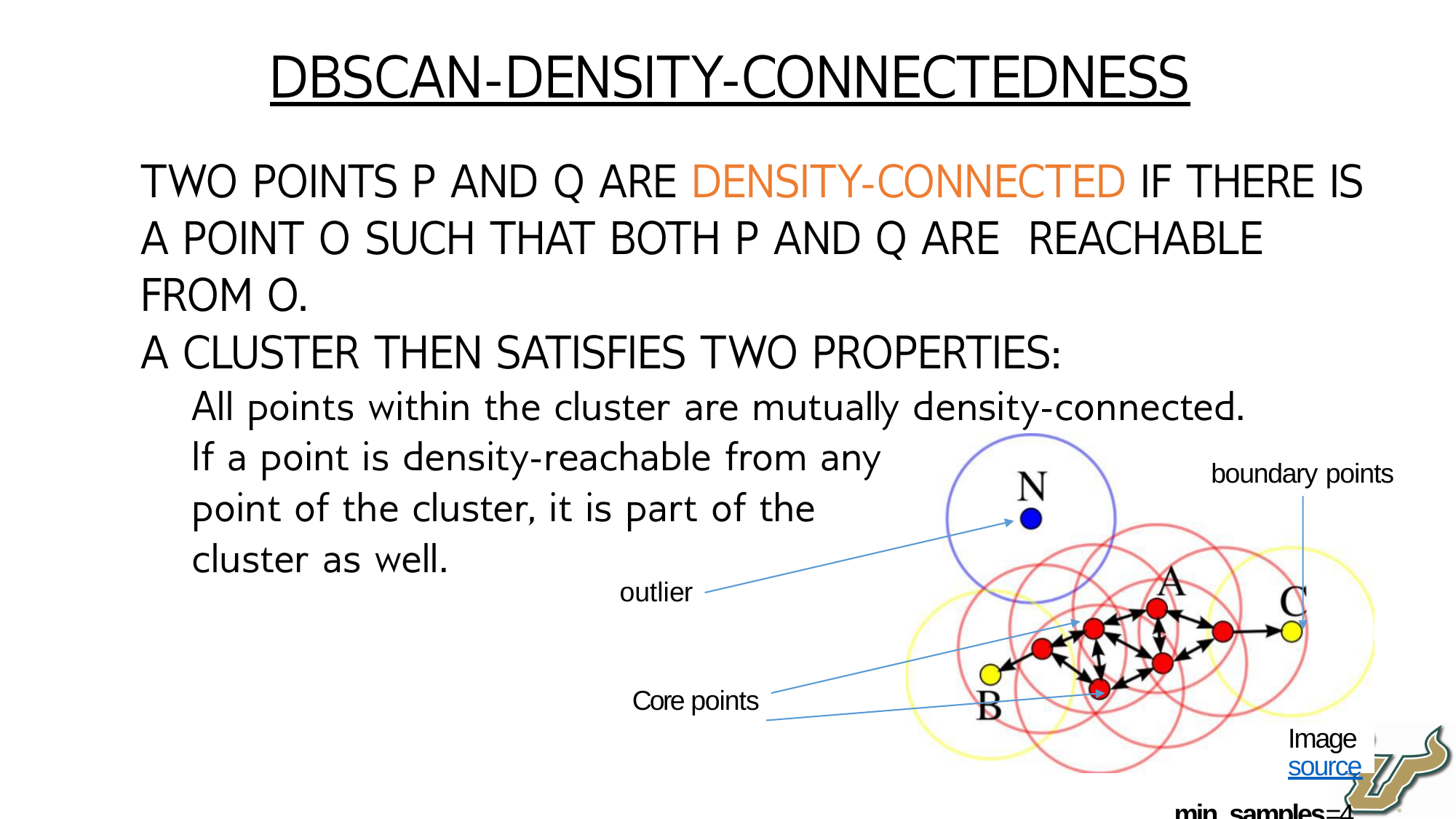

DBSCAN-Density-connectedness
Two points p and q are density-connected if there is a point o such that both p and q are  reachable from o.
A cluster then satisfies two properties:
All points within the cluster are mutually density-connected.
If a point is density-reachable from any
point of the cluster, it is part of the
cluster as well.

boundary points

outlier

Core points

Image source
min_samples=4